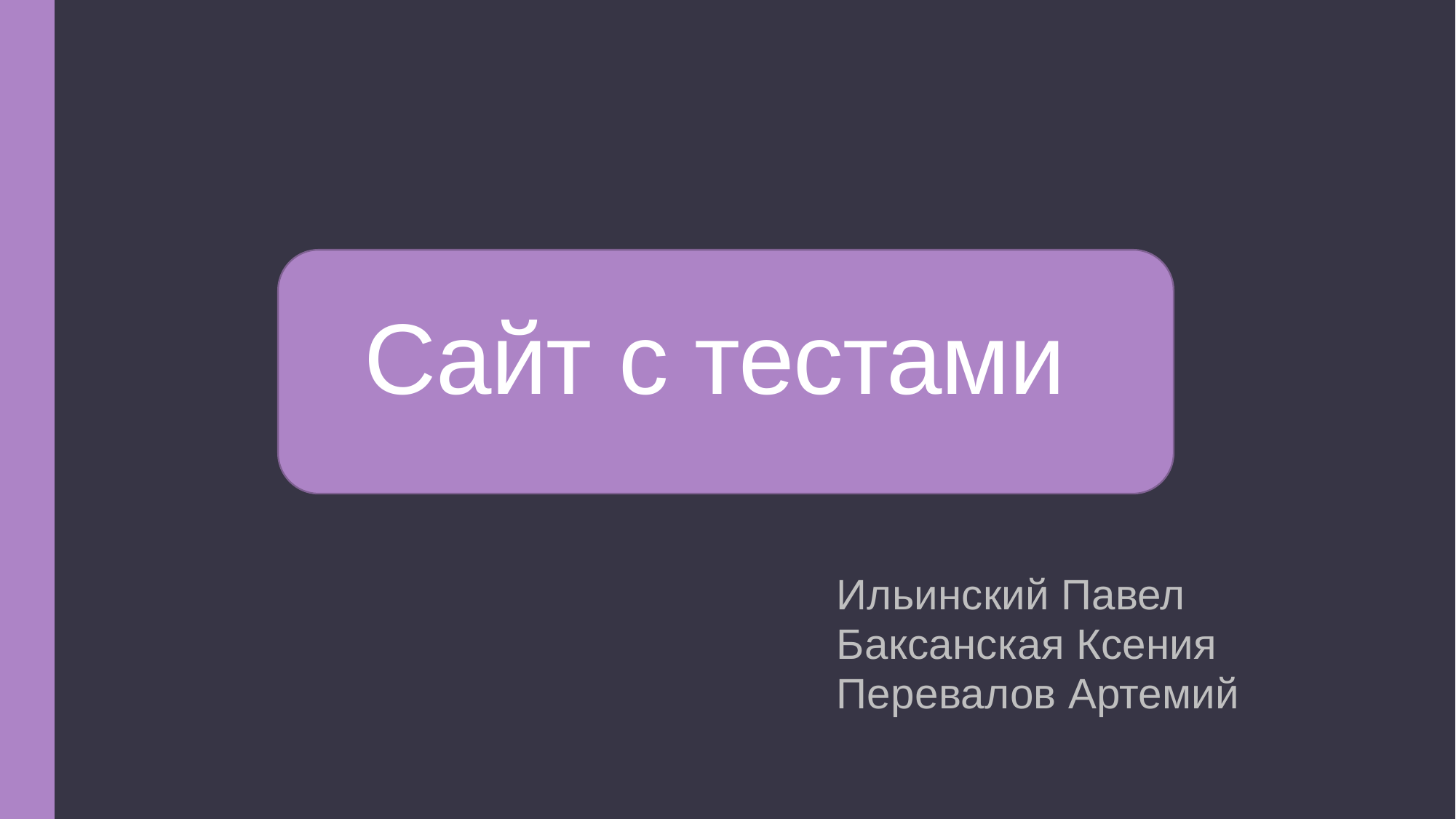

# Сайт с тестами

Ильинский Павел
Баксанская Ксения
Перевалов Артемий